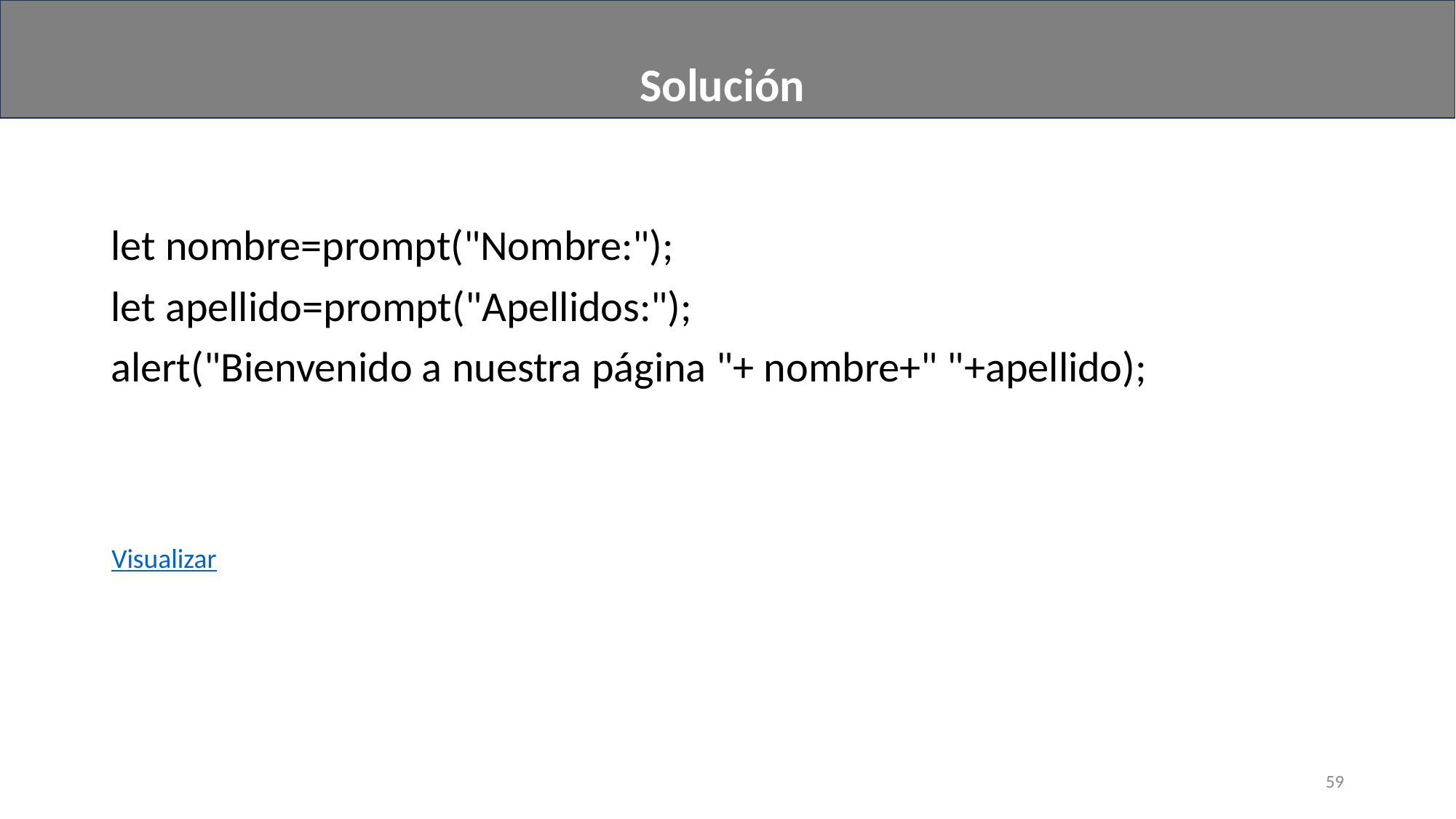

Solución

#
let nombre=prompt("Nombre:");
let apellido=prompt("Apellidos:");
alert("Bienvenido a nuestra página "+ nombre+" "+apellido);

Visualizar
59